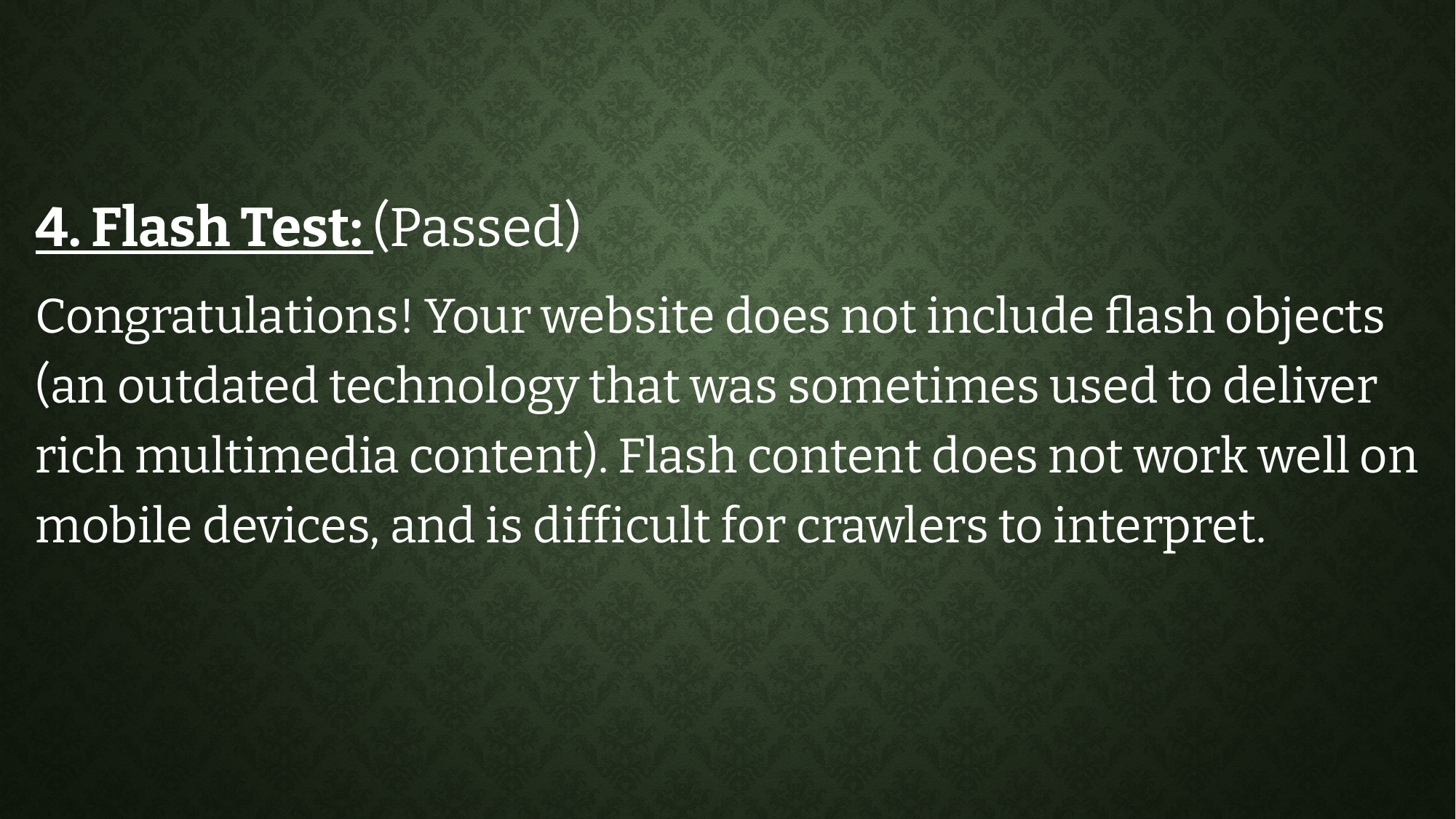

#
4. Flash Test: (Passed)
Congratulations! Your website does not include flash objects (an outdated technology that was sometimes used to deliver rich multimedia content). Flash content does not work well on mobile devices, and is difficult for crawlers to interpret.